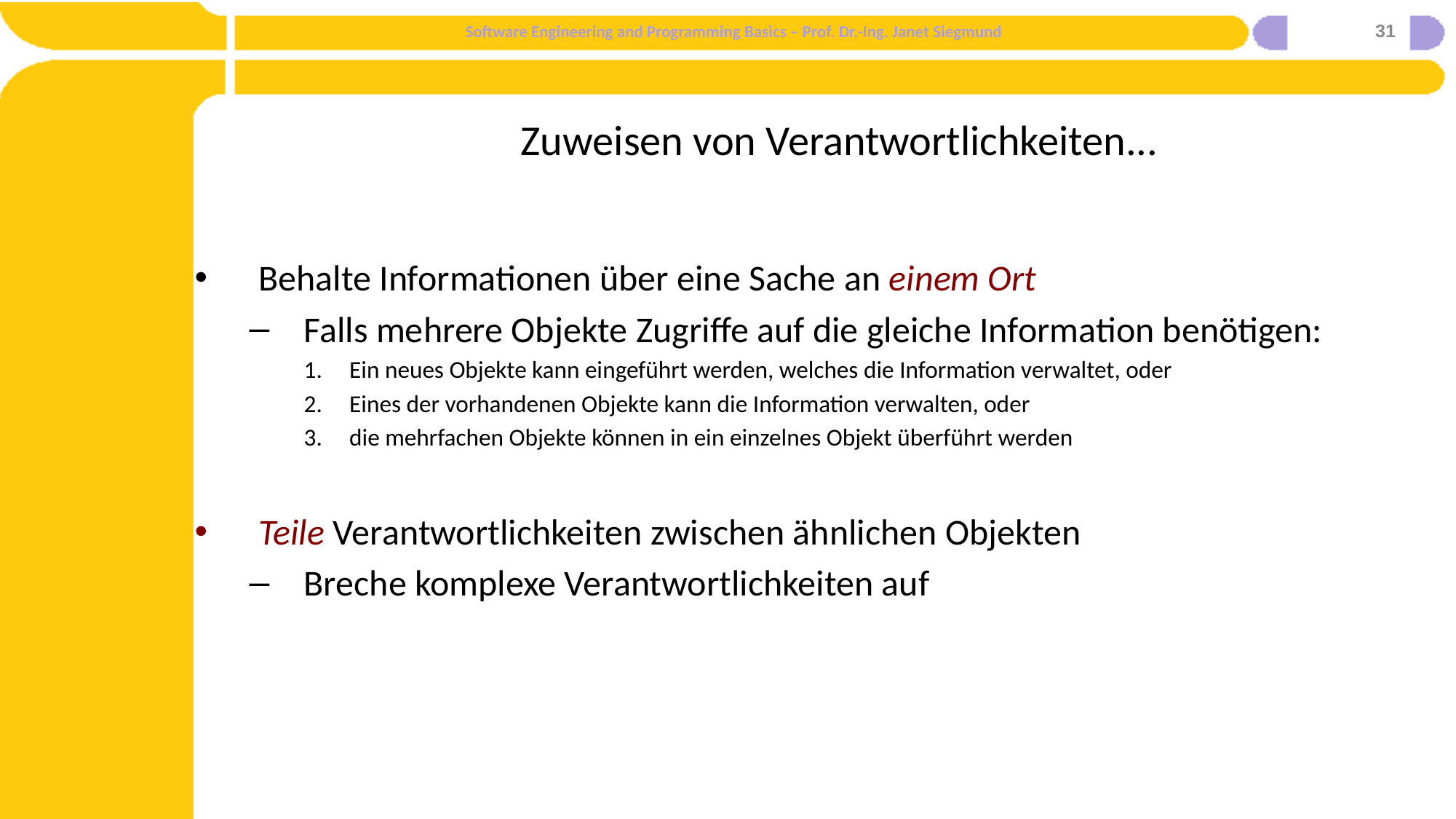

31
# Zuweisen von Verantwortlichkeiten...
Behalte Informationen über eine Sache an einem Ort
Falls mehrere Objekte Zugriffe auf die gleiche Information benötigen:
Ein neues Objekte kann eingeführt werden, welches die Information verwaltet, oder
Eines der vorhandenen Objekte kann die Information verwalten, oder
die mehrfachen Objekte können in ein einzelnes Objekt überführt werden

Teile Verantwortlichkeiten zwischen ähnlichen Objekten
Breche komplexe Verantwortlichkeiten auf